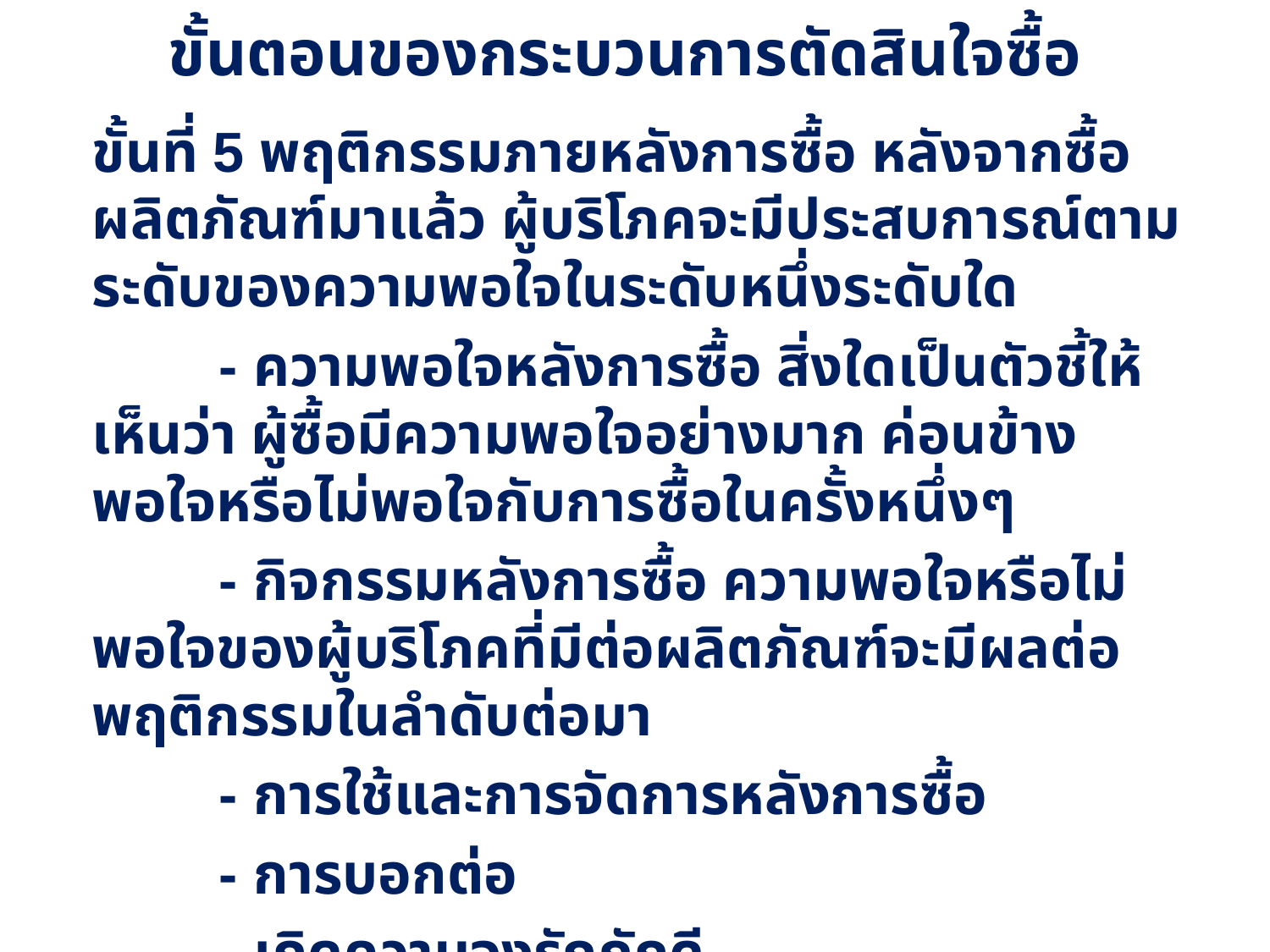

ขั้นตอนของกระบวนการตัดสินใจซื้อ
ขั้นที่ 5 พฤติกรรมภายหลังการซื้อ หลังจากซื้อผลิตภัณฑ์มาแล้ว ผู้บริโภคจะมีประสบการณ์ตามระดับของความพอใจในระดับหนึ่งระดับใด
	- ความพอใจหลังการซื้อ สิ่งใดเป็นตัวชี้ให้เห็นว่า ผู้ซื้อมีความพอใจอย่างมาก ค่อนข้างพอใจหรือไม่พอใจกับการซื้อในครั้งหนึ่งๆ
	- กิจกรรมหลังการซื้อ ความพอใจหรือไม่พอใจของผู้บริโภคที่มีต่อผลิตภัณฑ์จะมีผลต่อพฤติกรรมในลำดับต่อมา
	- การใช้และการจัดการหลังการซื้อ
	- การบอกต่อ
	- เกิดความจงรักภักดี